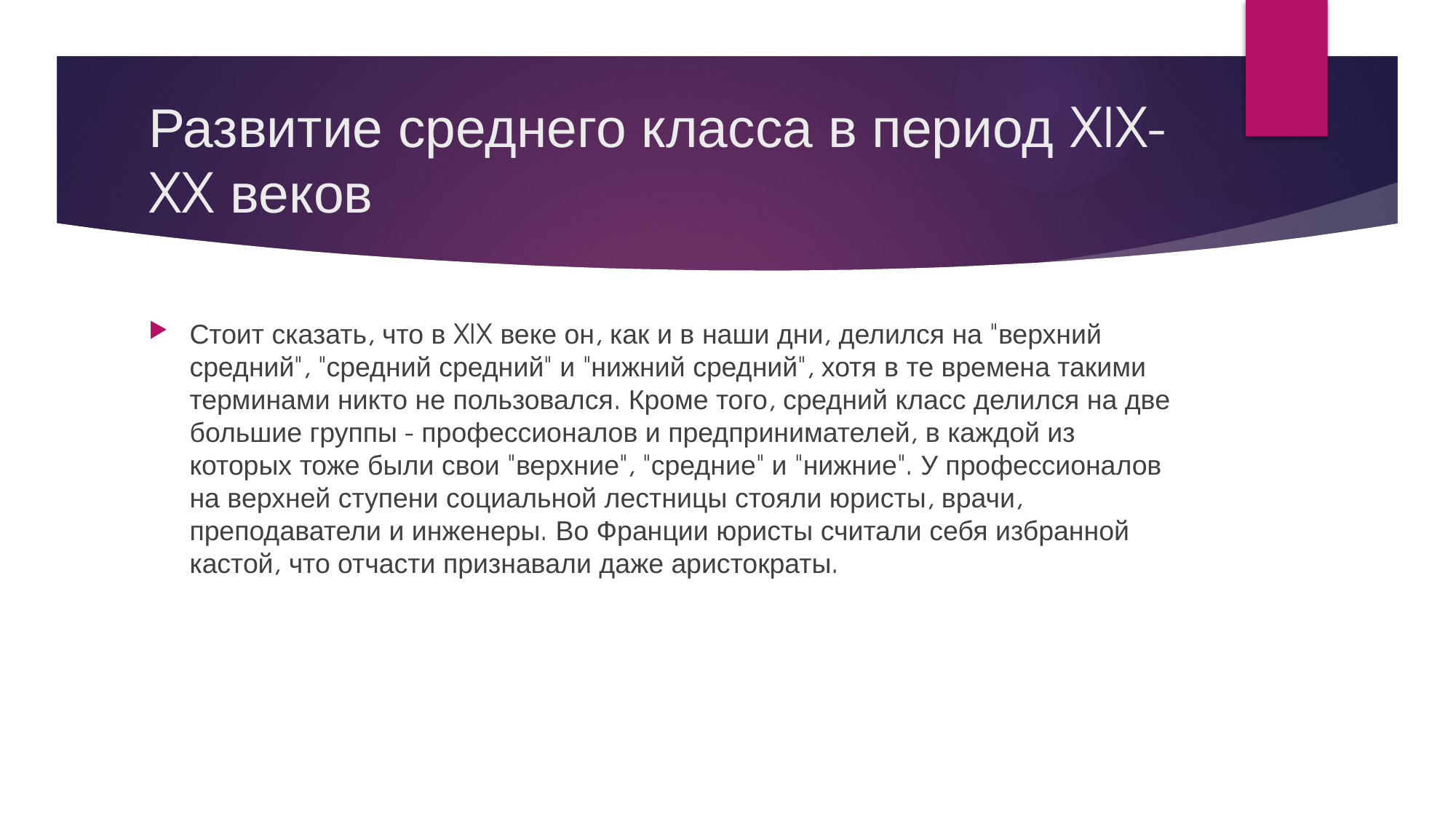

# Развитие среднего класса в период XIX-XX веков
Стоит сказать, что в XIX веке он, как и в наши дни, делился на "верхний средний", "средний средний" и "нижний средний", хотя в те времена такими терминами никто не пользовался. Кроме того, средний класс делился на две большие группы - профессионалов и предпринимателей, в каждой из которых тоже были свои "верхние", "средние" и "нижние". У профессионалов на верхней ступени социальной лестницы стояли юристы, врачи, преподаватели и инженеры. Во Франции юристы считали себя избранной кастой, что отчасти признавали даже аристократы.